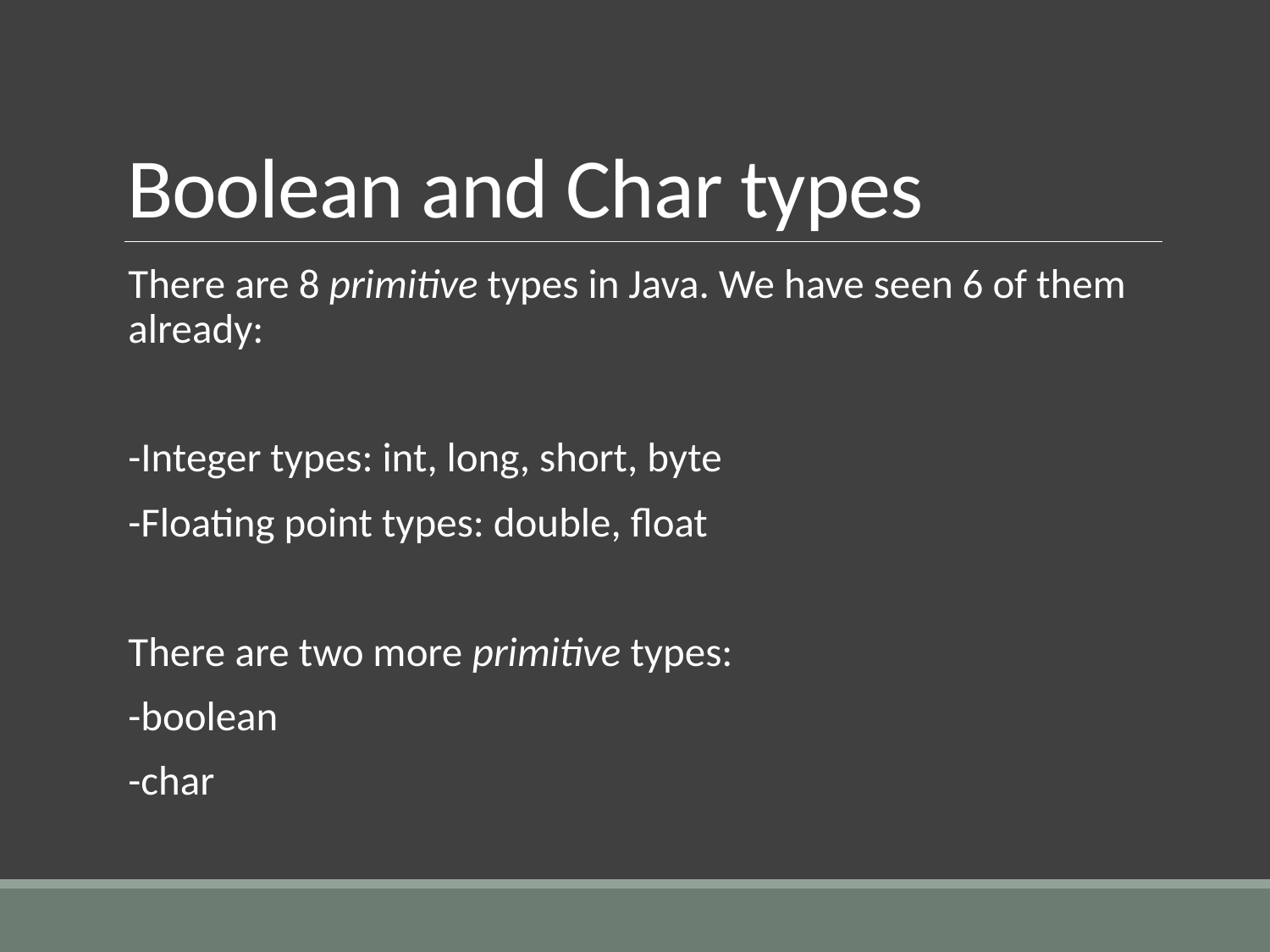

# Boolean and Char types
There are 8 primitive types in Java. We have seen 6 of them already:

-Integer types: int, long, short, byte
-Floating point types: double, float

There are two more primitive types:
-boolean
-char